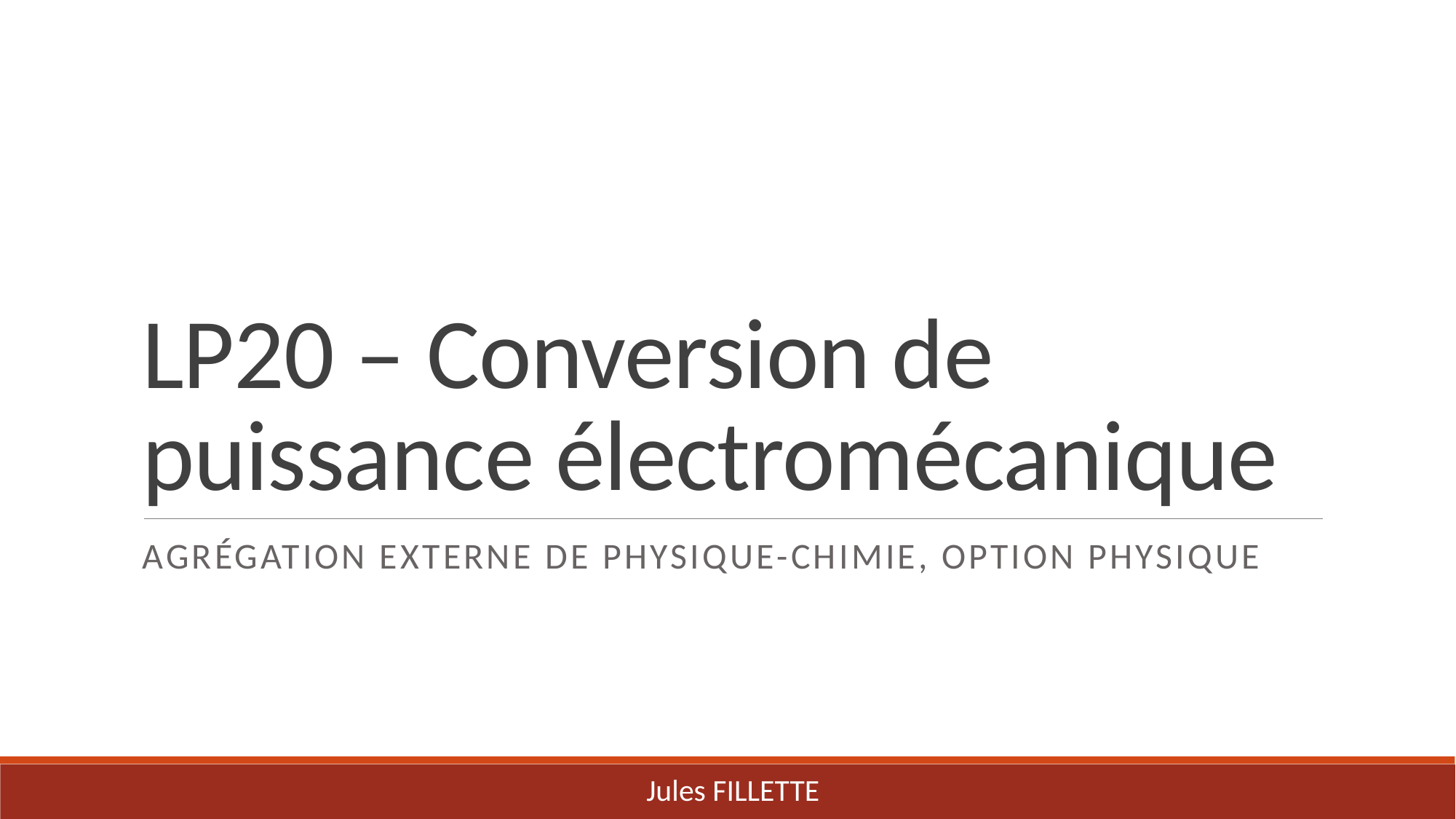

# LP20 – Conversion de puissance électromécanique
Agrégation externe de Physique-chimie, option Physique
Jules FILLETTE